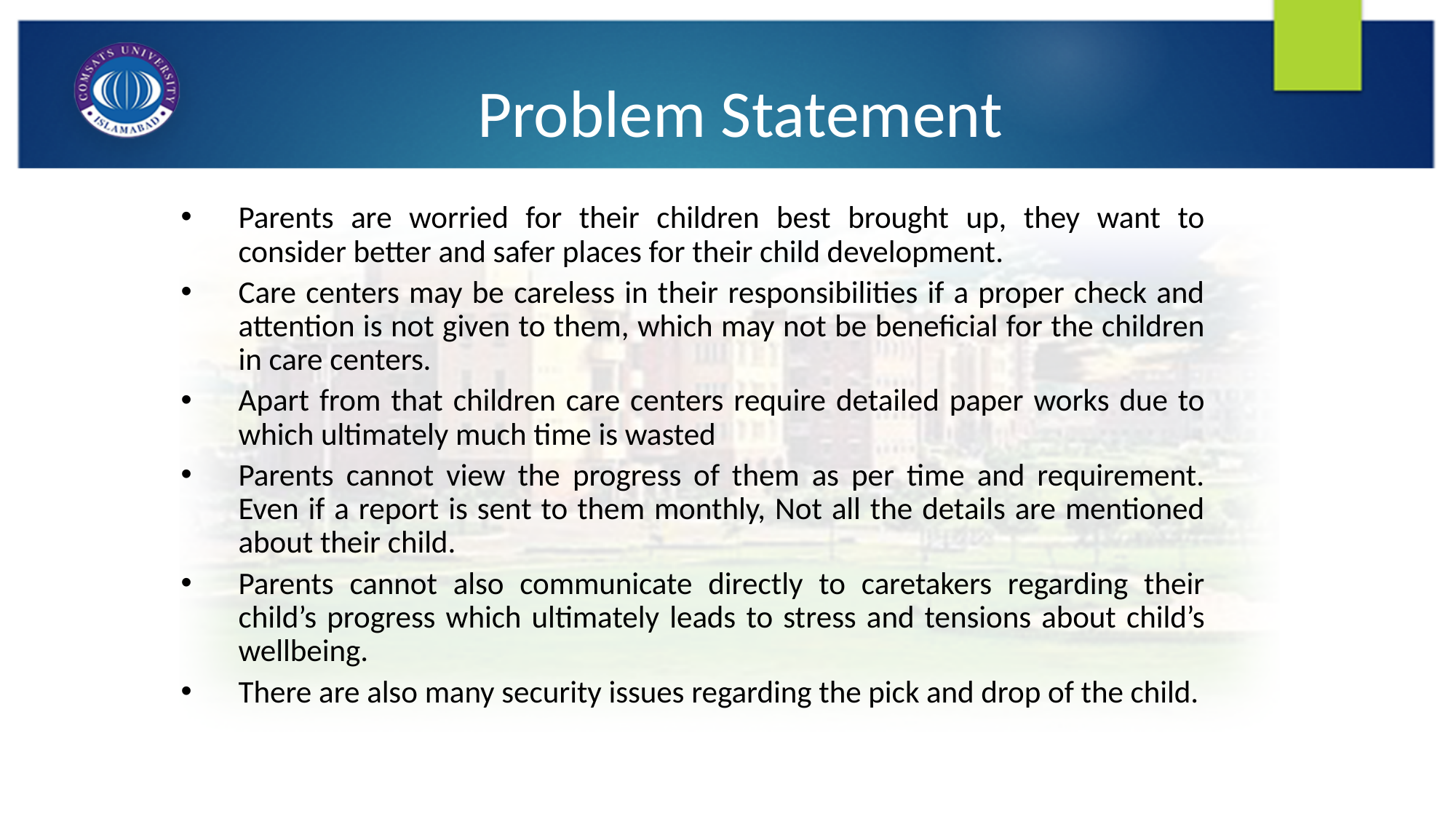

# Problem Statement
Parents are worried for their children best brought up, they want to consider better and safer places for their child development.
Care centers may be careless in their responsibilities if a proper check and attention is not given to them, which may not be beneficial for the children in care centers.
Apart from that children care centers require detailed paper works due to which ultimately much time is wasted
Parents cannot view the progress of them as per time and requirement. Even if a report is sent to them monthly, Not all the details are mentioned about their child.
Parents cannot also communicate directly to caretakers regarding their child’s progress which ultimately leads to stress and tensions about child’s wellbeing.
There are also many security issues regarding the pick and drop of the child.